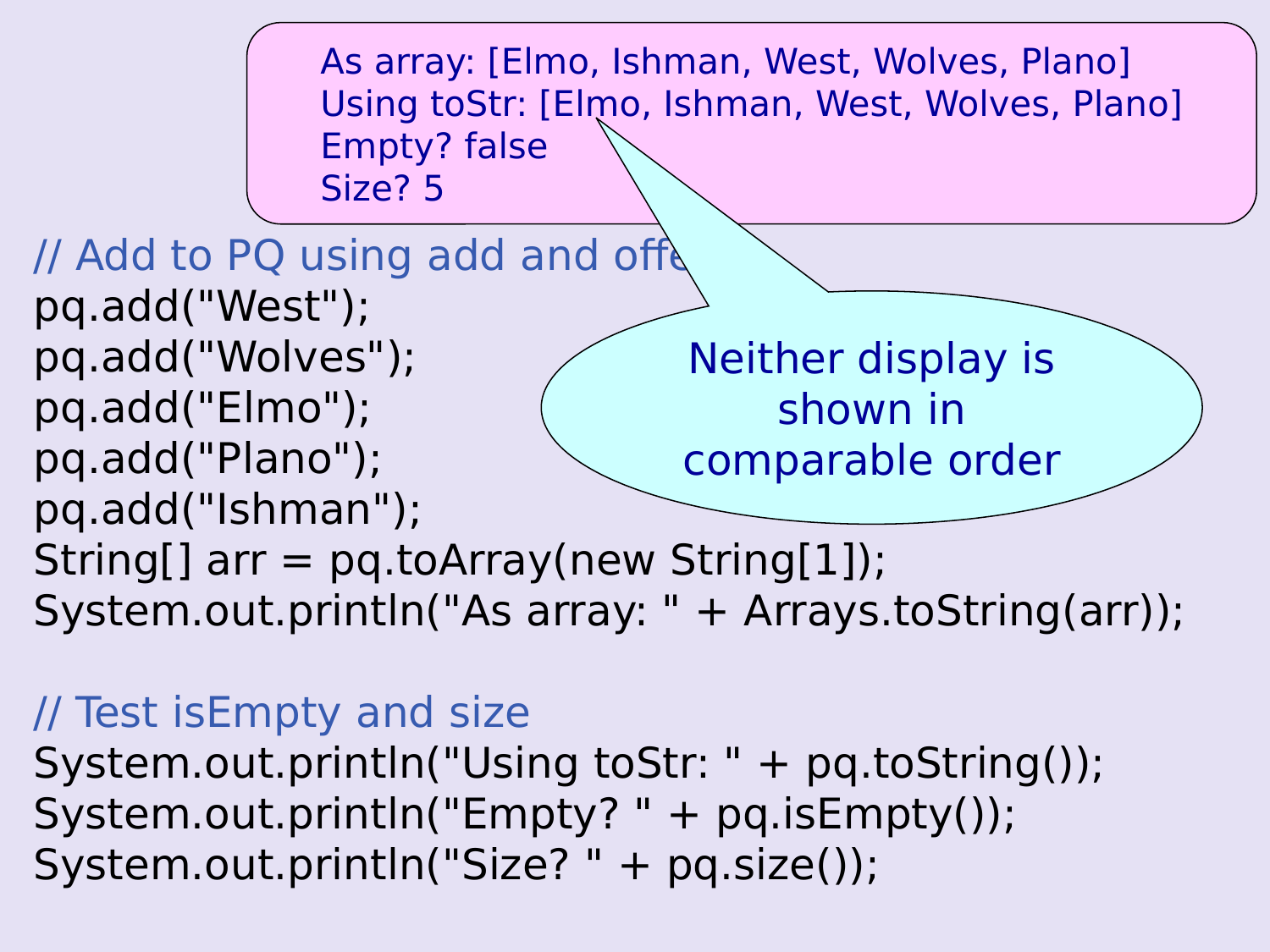

# PQExample.java
As array: [Elmo, Ishman, West, Wolves, Plano]
Using toStr: [Elmo, Ishman, West, Wolves, Plano]
Empty? false
Size? 5
// Add to PQ using add and offer
pq.add("West");
pq.add("Wolves");
pq.add("Elmo");
pq.add("Plano");
pq.add("Ishman");
String[] arr = pq.toArray(new String[1]);
System.out.println("As array: " + Arrays.toString(arr));

// Test isEmpty and size
System.out.println("Using toStr: " + pq.toString());
System.out.println("Empty? " + pq.isEmpty());
System.out.println("Size? " + pq.size());
Neither display is shown in comparable order